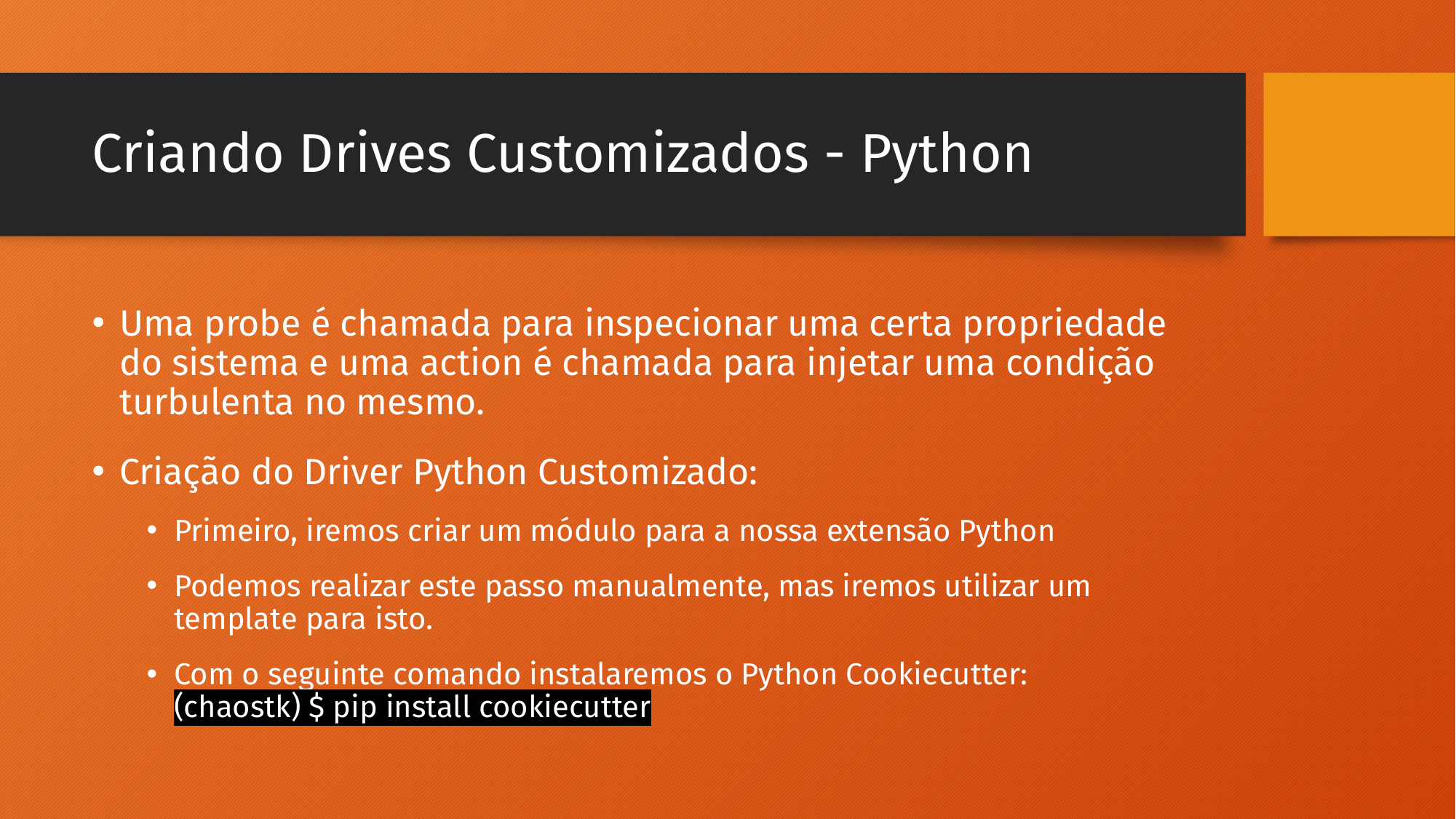

# Criando Drives Customizados - Python
Uma probe é chamada para inspecionar uma certa propriedade do sistema e uma action é chamada para injetar uma condição turbulenta no mesmo.
Criação do Driver Python Customizado:
Primeiro, iremos criar um módulo para a nossa extensão Python
Podemos realizar este passo manualmente, mas iremos utilizar um template para isto.
Com o seguinte comando instalaremos o Python Cookiecutter:
(chaostk) $ pip install cookiecutter